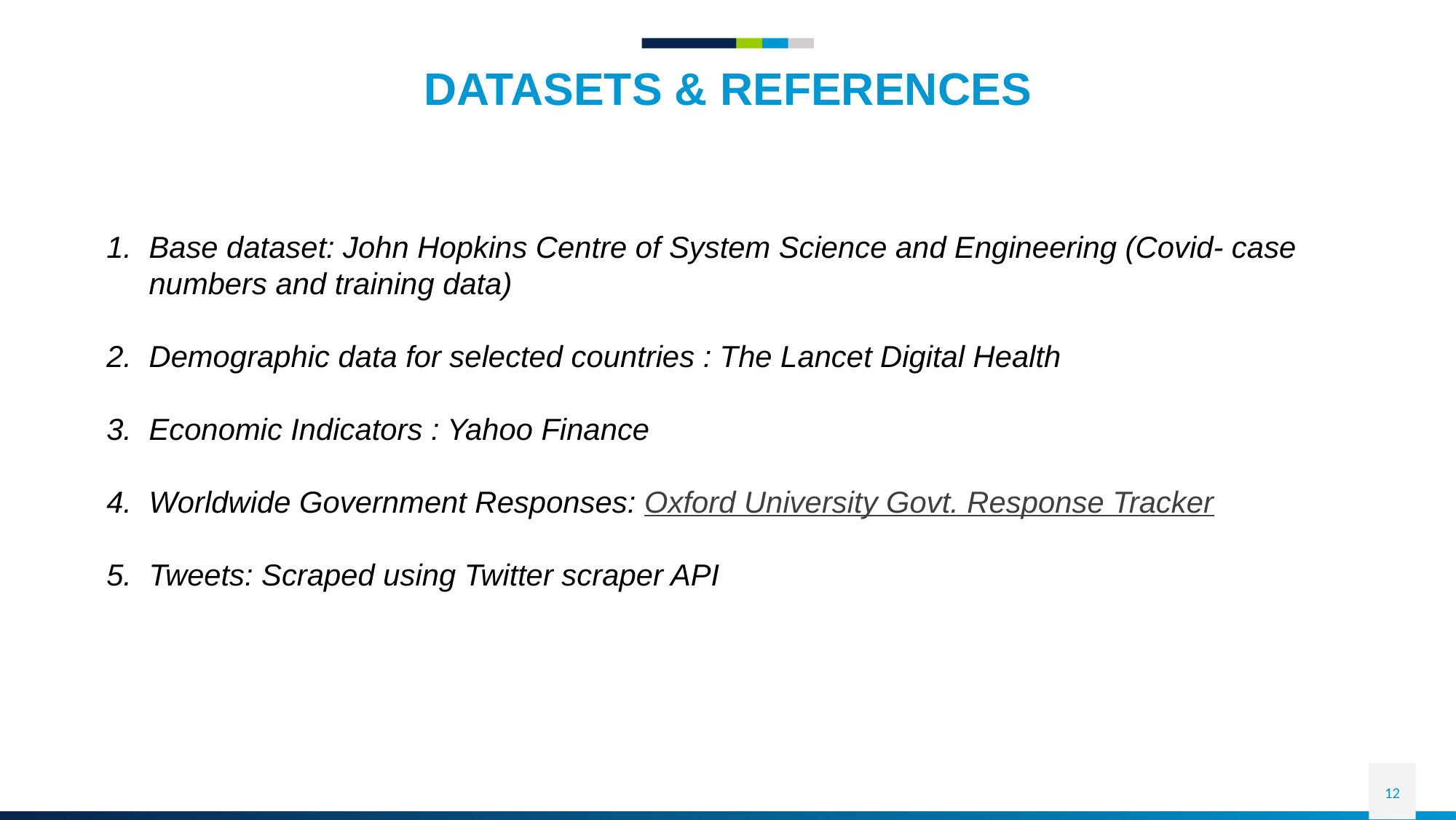

# DATASETS & REFERENCES
Base dataset: John Hopkins Centre of System Science and Engineering (Covid- case numbers and training data)

Demographic data for selected countries : The Lancet Digital Health

Economic Indicators : Yahoo Finance

Worldwide Government Responses: Oxford University Govt. Response Tracker

Tweets: Scraped using Twitter scraper API
12